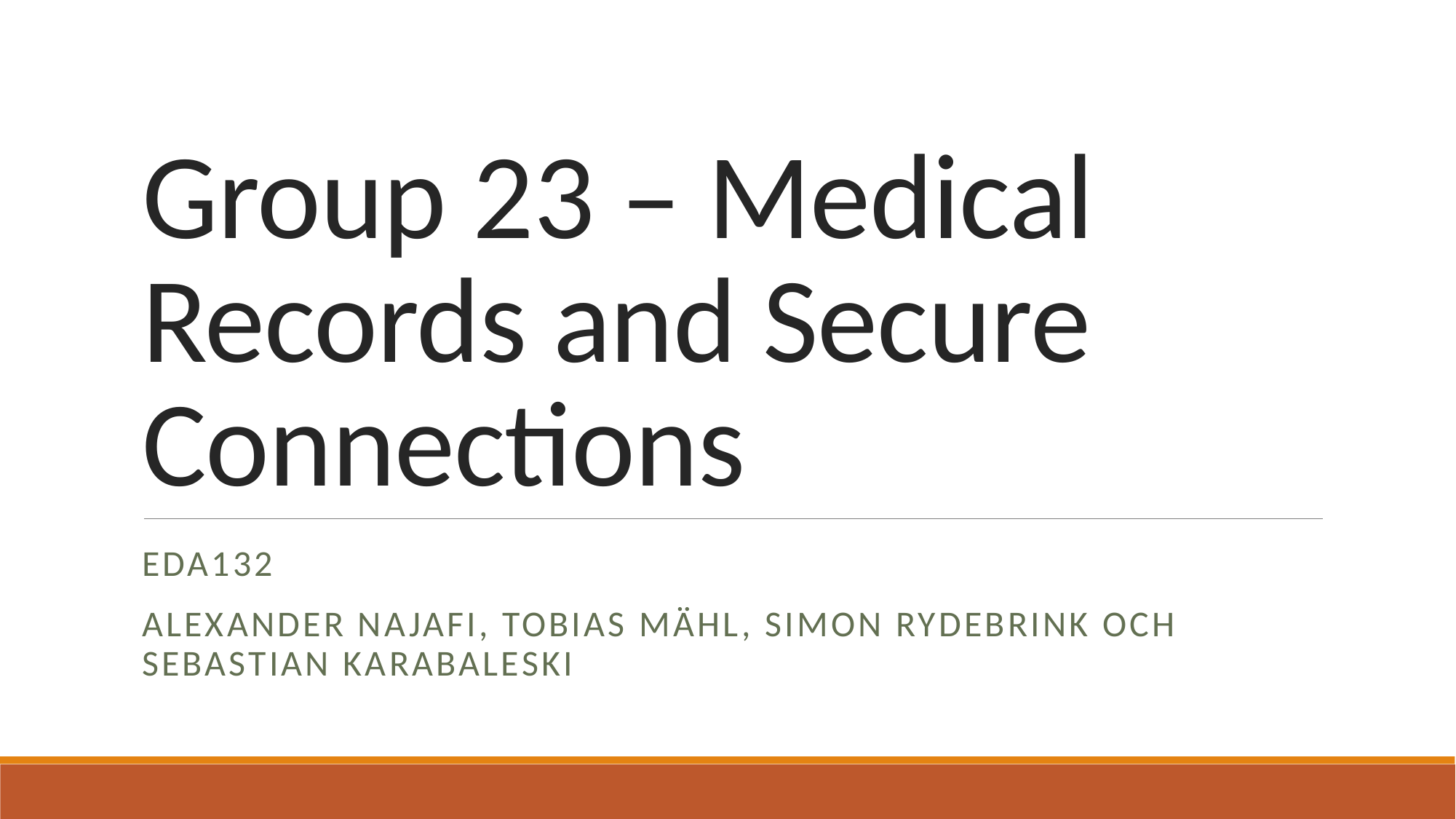

# Group 23 – Medical Records and Secure Connections
EDA132
Alexander Najafi, Tobias Mähl, Simon Rydebrink och Sebastian Karabaleski